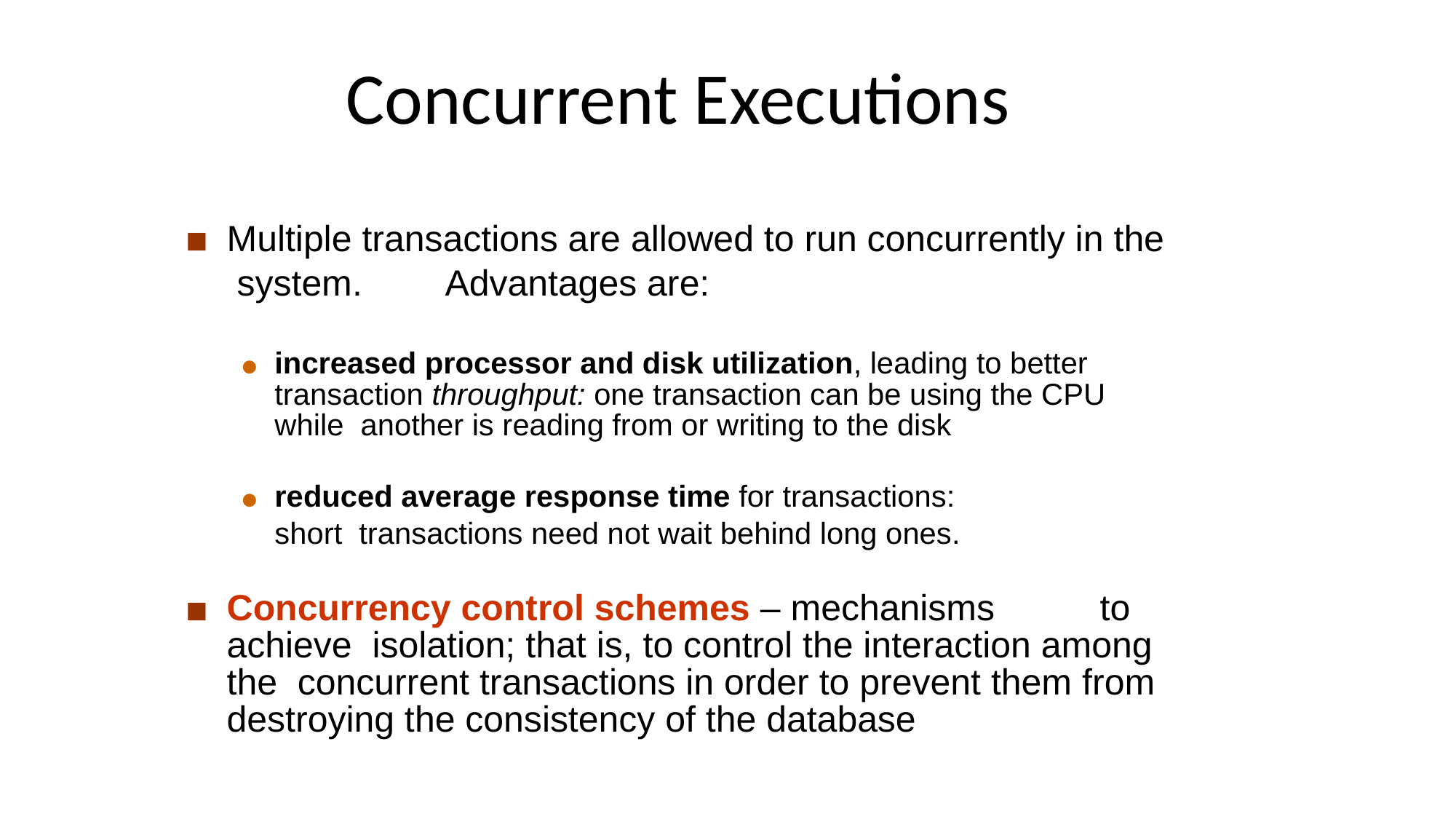

# Concurrent Executions
Multiple transactions are allowed to run concurrently in the  system.	Advantages are:

increased processor and disk utilization, leading to better  transaction throughput: one transaction can be using the CPU while  another is reading from or writing to the disk

reduced average response time for transactions: short  transactions need not wait behind long ones.

Concurrency control schemes – mechanisms	to achieve  isolation; that is, to control the interaction among the  concurrent transactions in order to prevent them from  destroying the consistency of the database